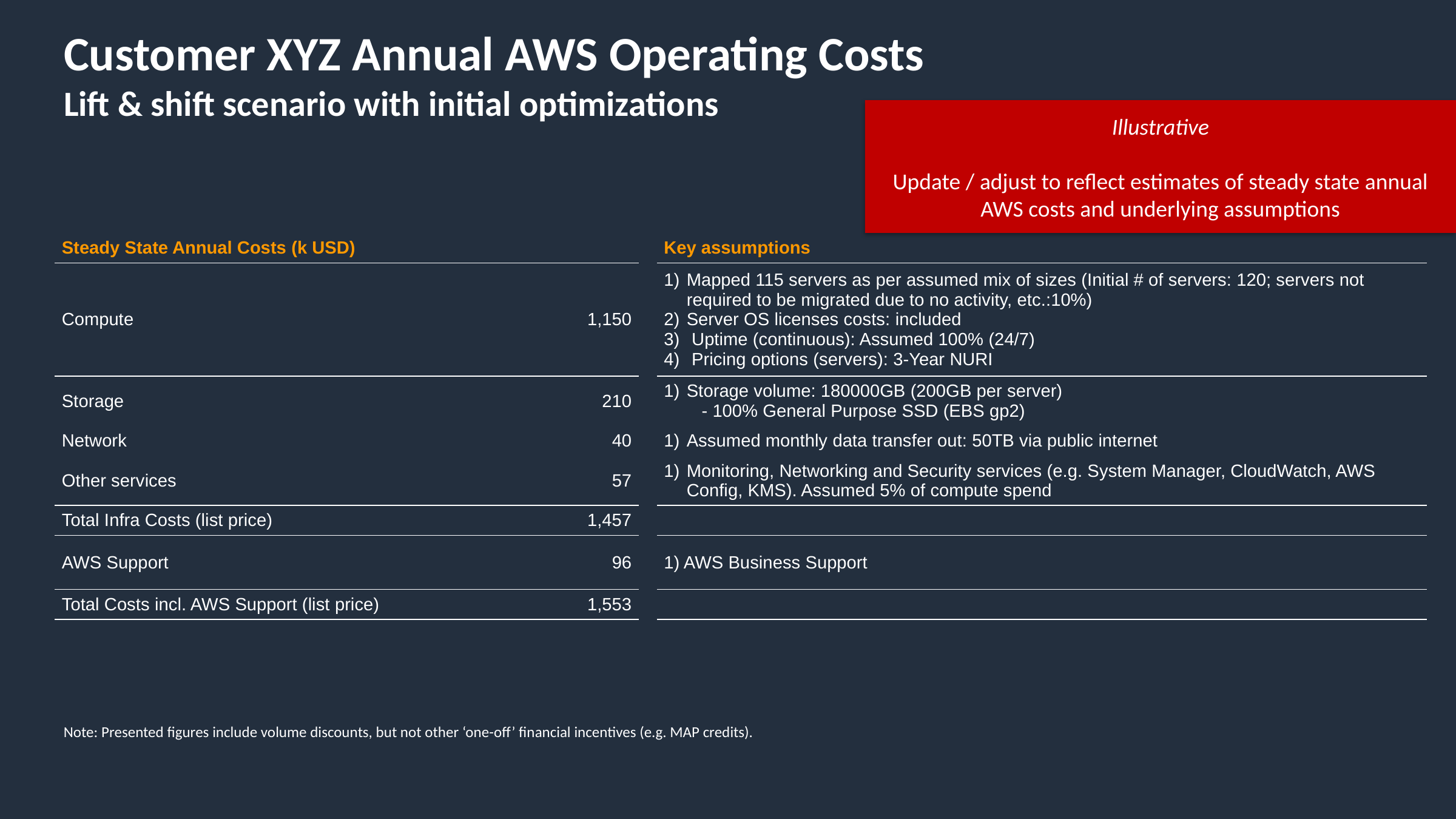

# Customer XYZ Annual AWS Operating Costs Lift & shift scenario with initial optimizations
Illustrative

Update / adjust to reflect estimates of steady state annual AWS costs and underlying assumptions
| Steady State Annual Costs (k USD) |  |  | Key assumptions |
| --- | --- | --- | --- |
| Compute | 1,150 |  | Mapped 115 servers as per assumed mix of sizes (Initial # of servers: 120; servers not required to be migrated due to no activity, etc.:10%) Server OS licenses costs: included Uptime (continuous): Assumed 100% (24/7) Pricing options (servers): 3-Year NURI |
| Storage | 210 |  | Storage volume: 180000GB (200GB per server) - 100% General Purpose SSD (EBS gp2) |
| Network | 40 |  | Assumed monthly data transfer out: 50TB via public internet |
| Other services | 57 |  | Monitoring, Networking and Security services (e.g. System Manager, CloudWatch, AWS Config, KMS). Assumed 5% of compute spend |
| Total Infra Costs (list price) | 1,457 |  |  |
| AWS Support | 96 |  | 1) AWS Business Support |
| Total Costs incl. AWS Support (list price) | 1,553 |  |  |
Note: Presented figures include volume discounts, but not other ‘one-off’ financial incentives (e.g. MAP credits).